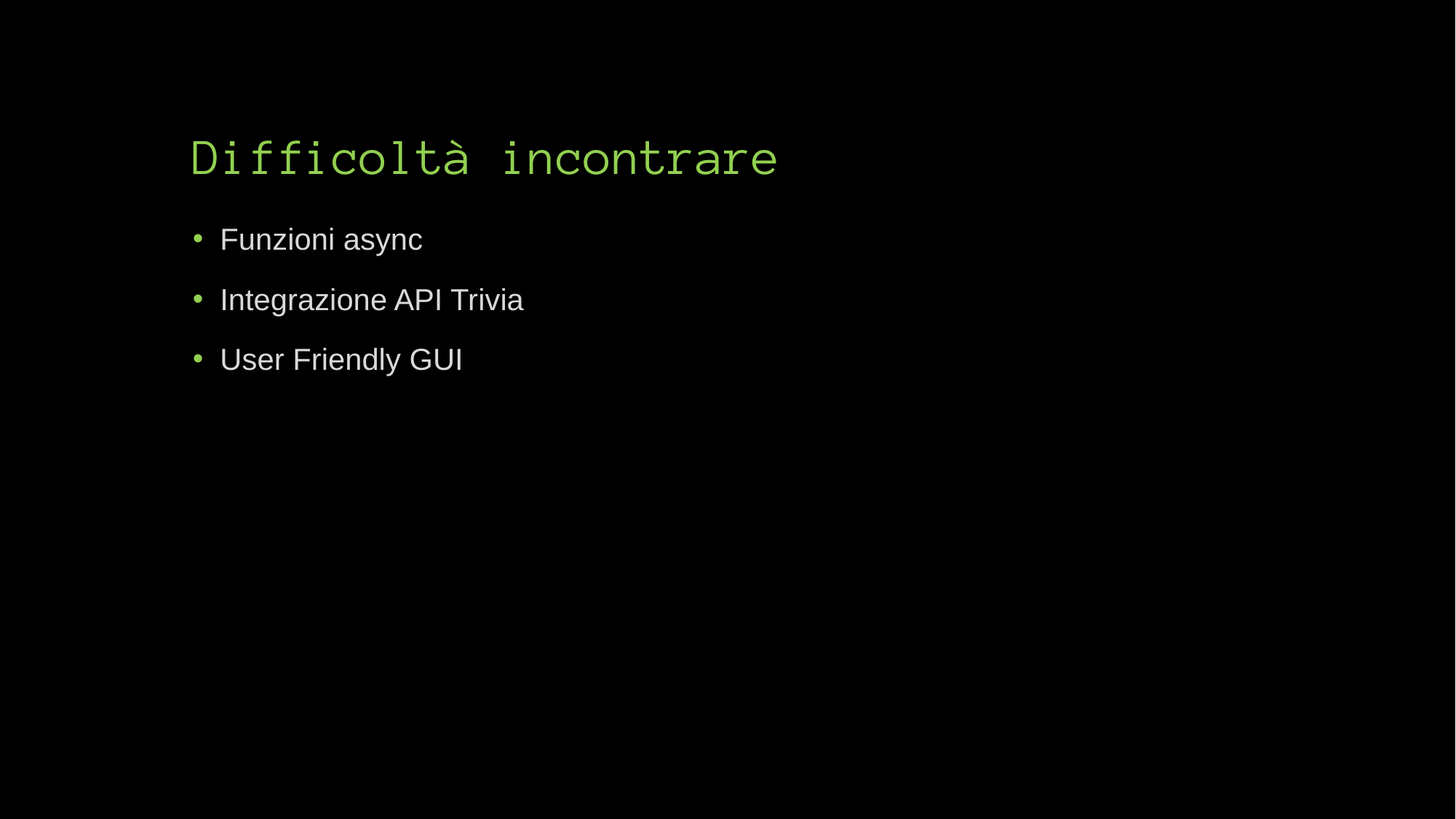

# Difficoltà incontrare
Funzioni async
Integrazione API Trivia
User Friendly GUI